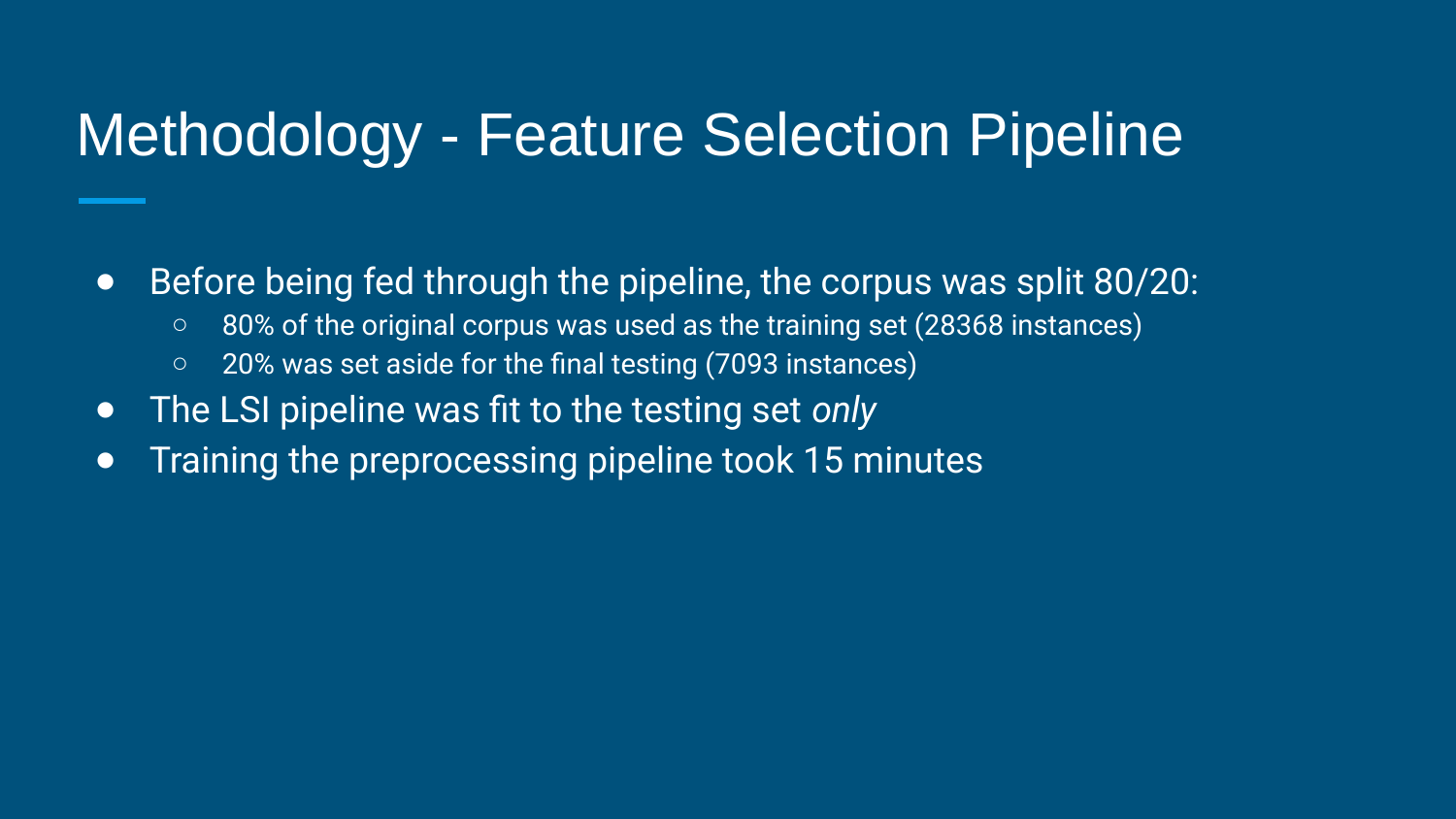

# Methodology - Feature Selection Pipeline
Before being fed through the pipeline, the corpus was split 80/20:
80% of the original corpus was used as the training set (28368 instances)
20% was set aside for the final testing (7093 instances)
The LSI pipeline was fit to the testing set only
Training the preprocessing pipeline took 15 minutes